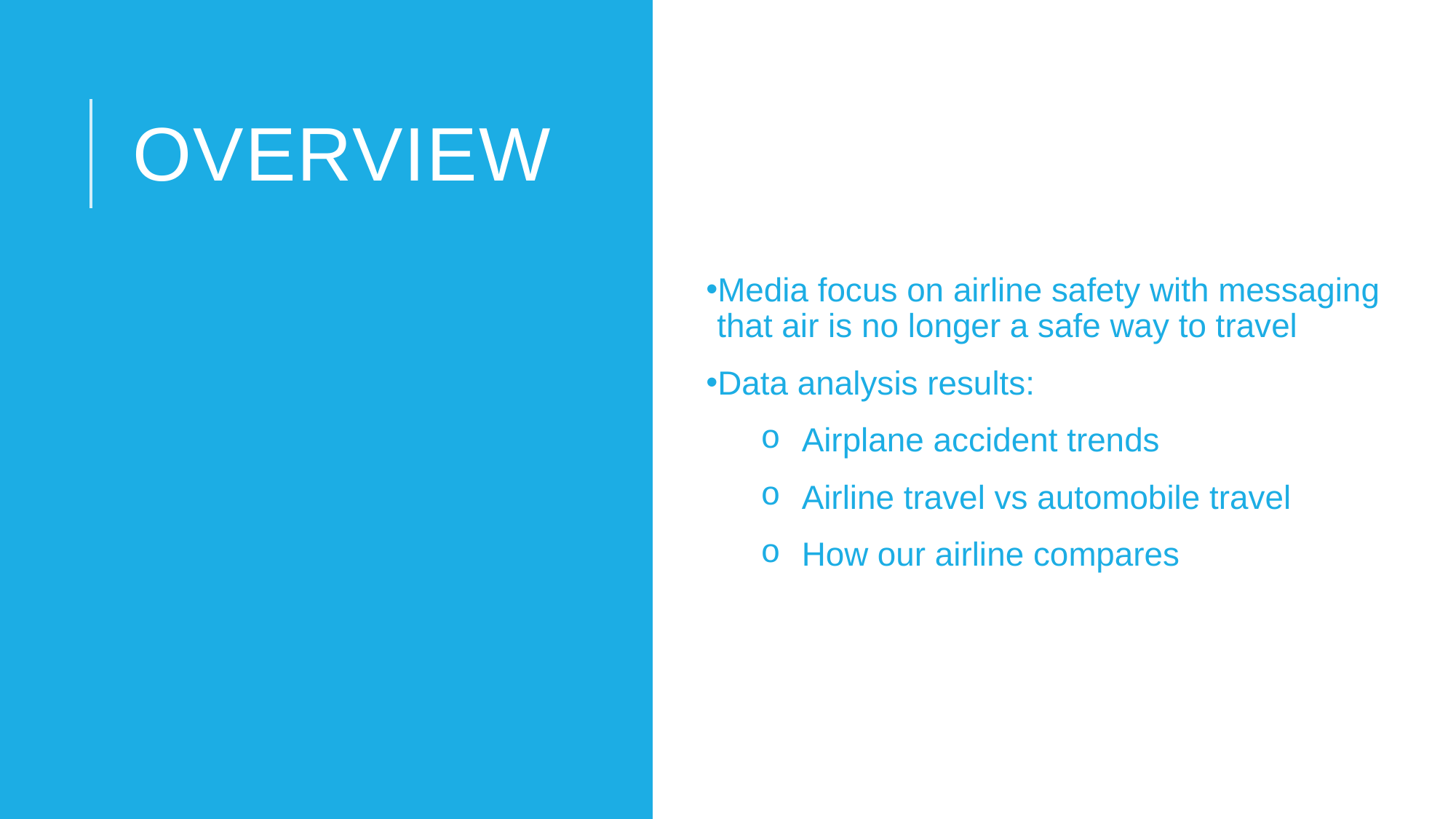

# Overview
Media focus on airline safety with messaging that air is no longer a safe way to travel
Data analysis results:
Airplane accident trends
Airline travel vs automobile travel
How our airline compares